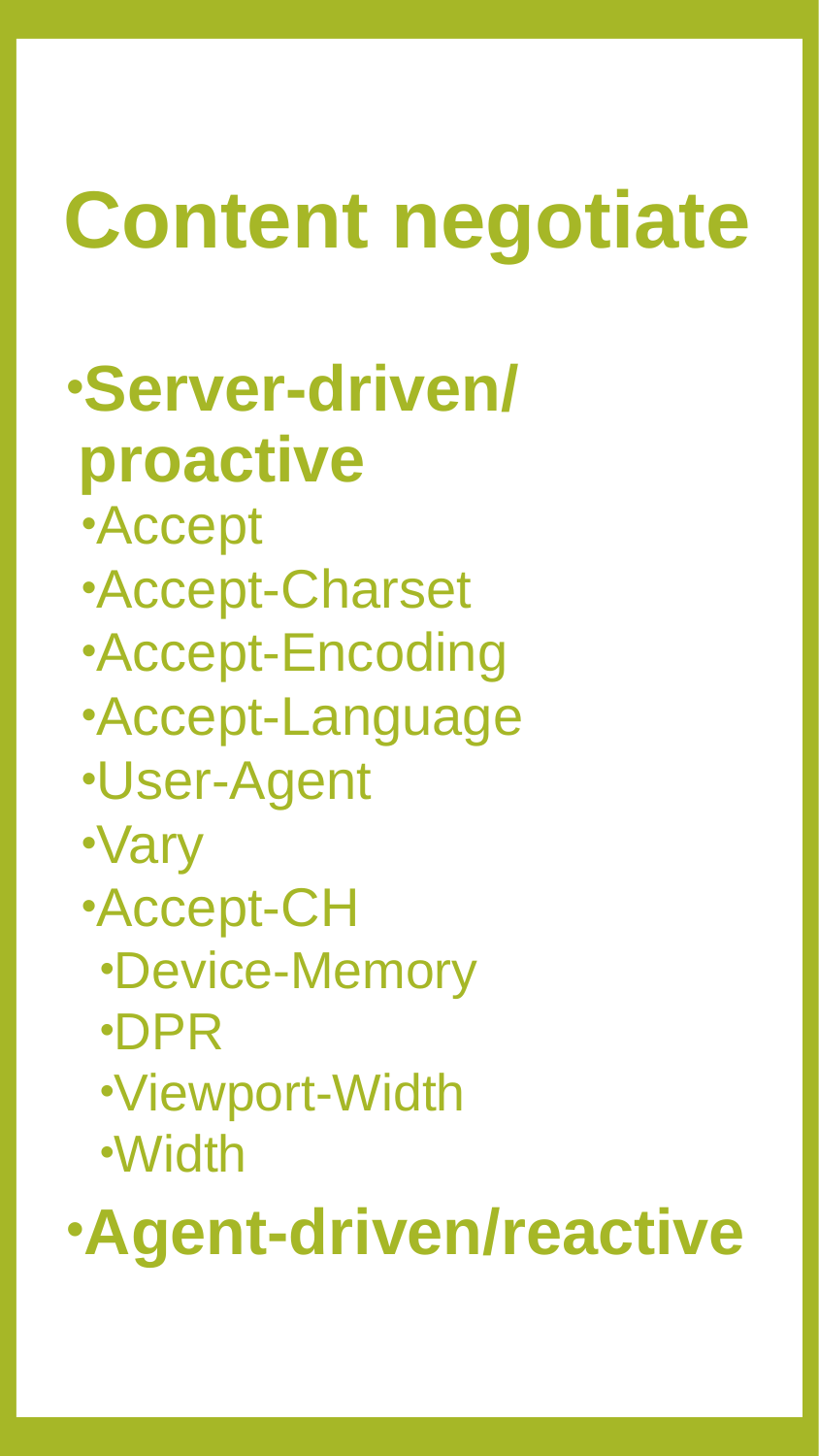

# Content negotiate
Server-driven/proactive
Accept
Accept-Charset
Accept-Encoding
Accept-Language
User-Agent
Vary
Accept-CH
Device-Memory
DPR
Viewport-Width
Width
Agent-driven/reactive